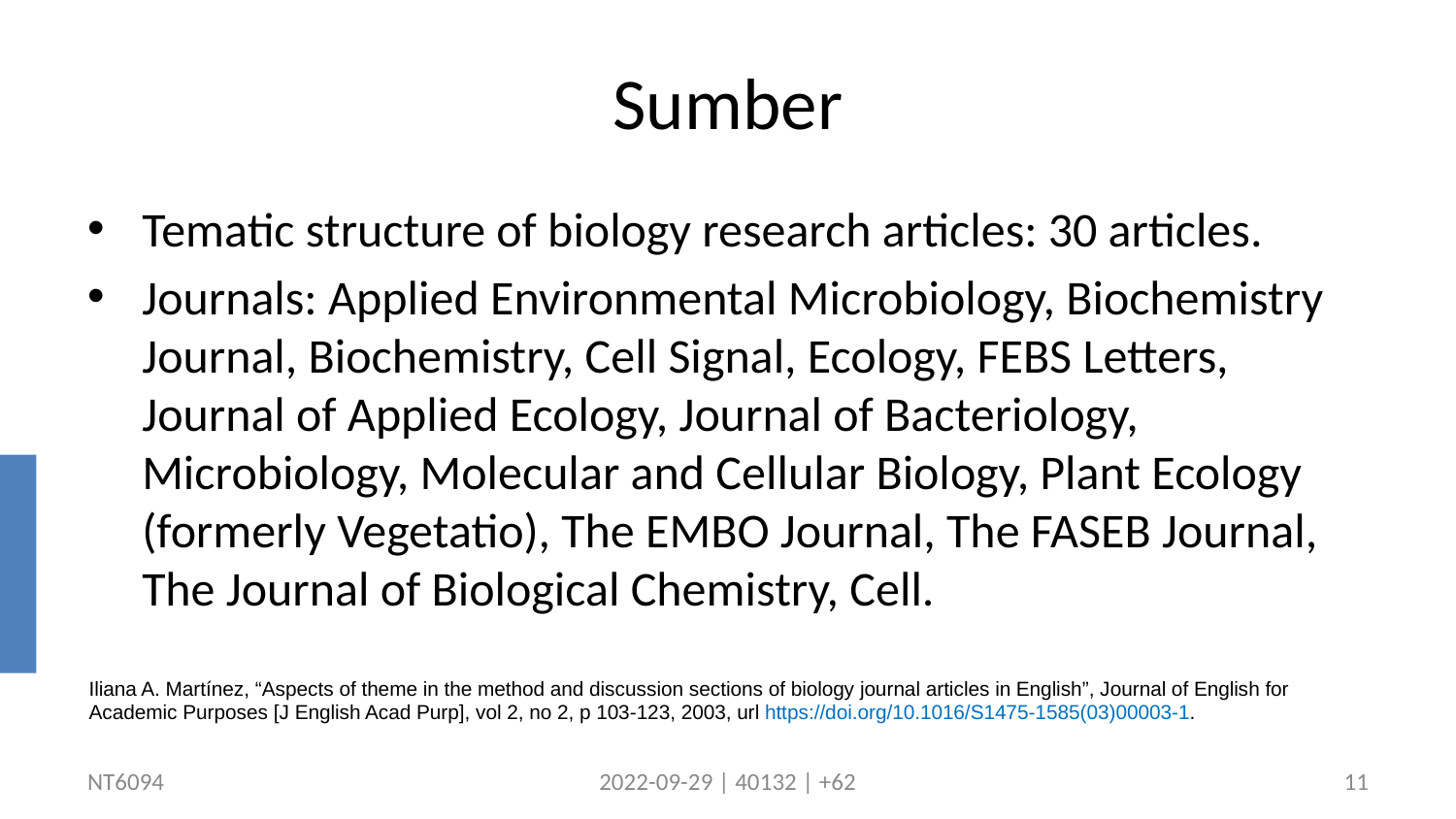

# Sumber
Tematic structure of biology research articles: 30 articles.
Journals: Applied Environmental Microbiology, Biochemistry Journal, Biochemistry, Cell Signal, Ecology, FEBS Letters, Journal of Applied Ecology, Journal of Bacteriology, Microbiology, Molecular and Cellular Biology, Plant Ecology (formerly Vegetatio), The EMBO Journal, The FASEB Journal, The Journal of Biological Chemistry, Cell.

Iliana A. Martínez, “Aspects of theme in the method and discussion sections of biology journal articles in English”, Journal of English for Academic Purposes [J English Acad Purp], vol 2, no 2, p 103-123, 2003, url https://doi.org/10.1016/S1475-1585(03)00003-1.
NT6094
2022-09-29 | 40132 | +62
11